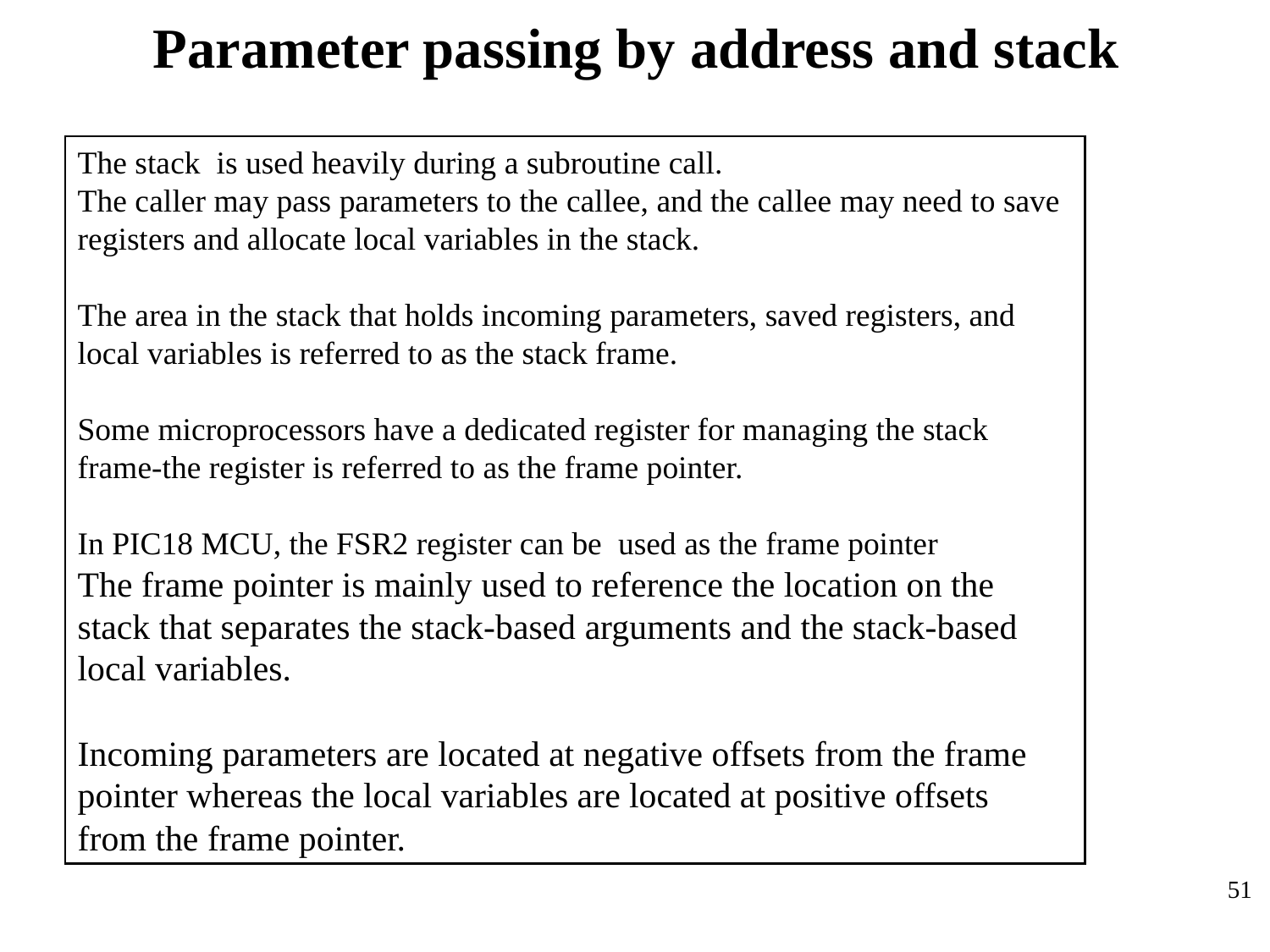

# Parameter passing by address and stack
The stack  is used heavily during a subroutine call.
The caller may pass parameters to the callee, and the callee may need to save registers and allocate local variables in the stack.

The area in the stack that holds incoming parameters, saved registers, and local variables is referred to as the stack frame.

Some microprocessors have a dedicated register for managing the stack
frame-the register is referred to as the frame pointer.

In PIC18 MCU, the FSR2 register can be  used as the frame pointer
The frame pointer is mainly used to reference the location on the stack that separates the stack-based arguments and the stack-based local variables.

Incoming parameters are located at negative offsets from the frame pointer whereas the local variables are located at positive offsets
from the frame pointer.
51